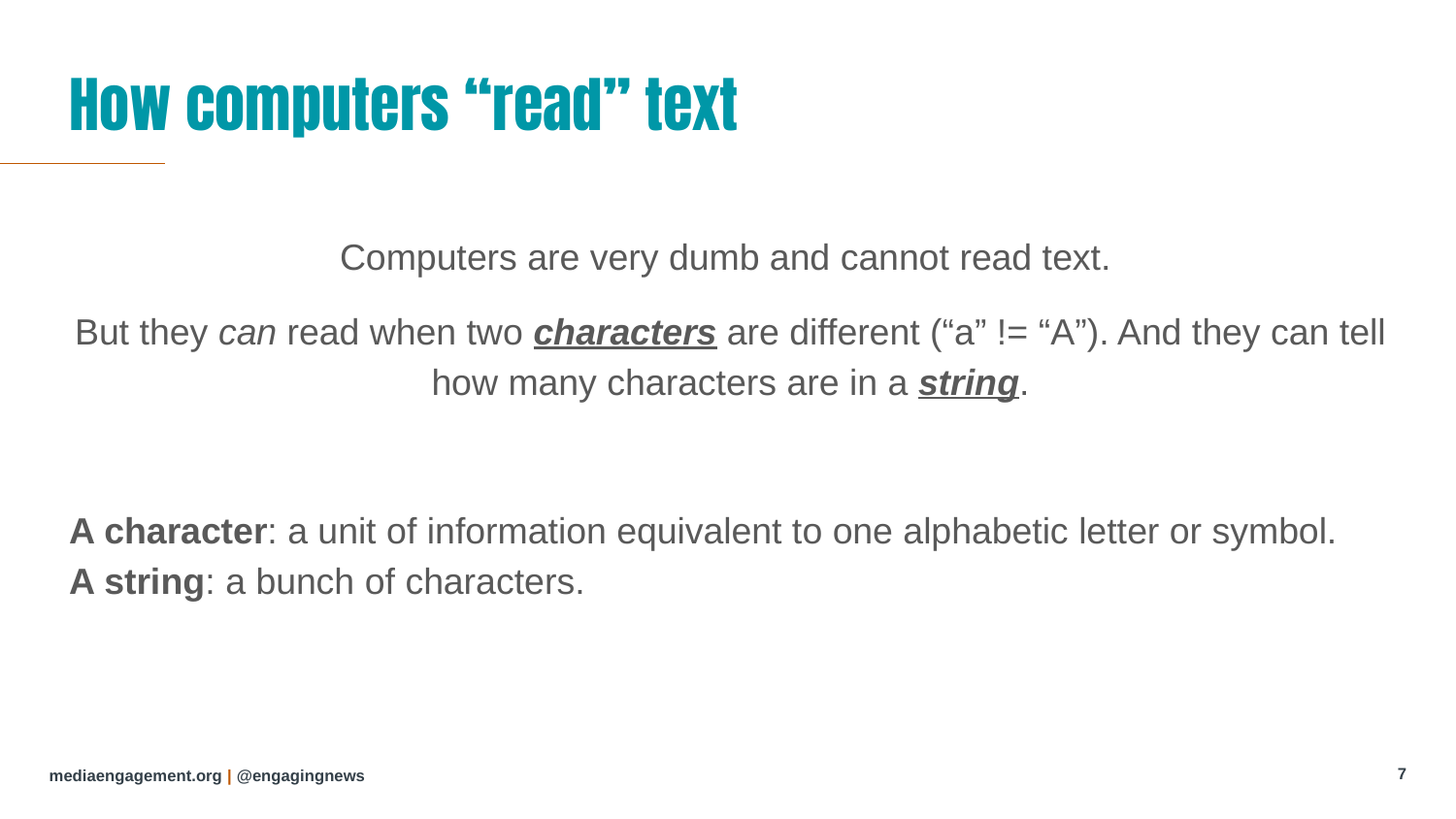

# How computers “read” text
Computers are very dumb and cannot read text.
But they can read when two characters are different (“a” != “A”). And they can tell how many characters are in a string.

A character: a unit of information equivalent to one alphabetic letter or symbol.
A string: a bunch of characters.